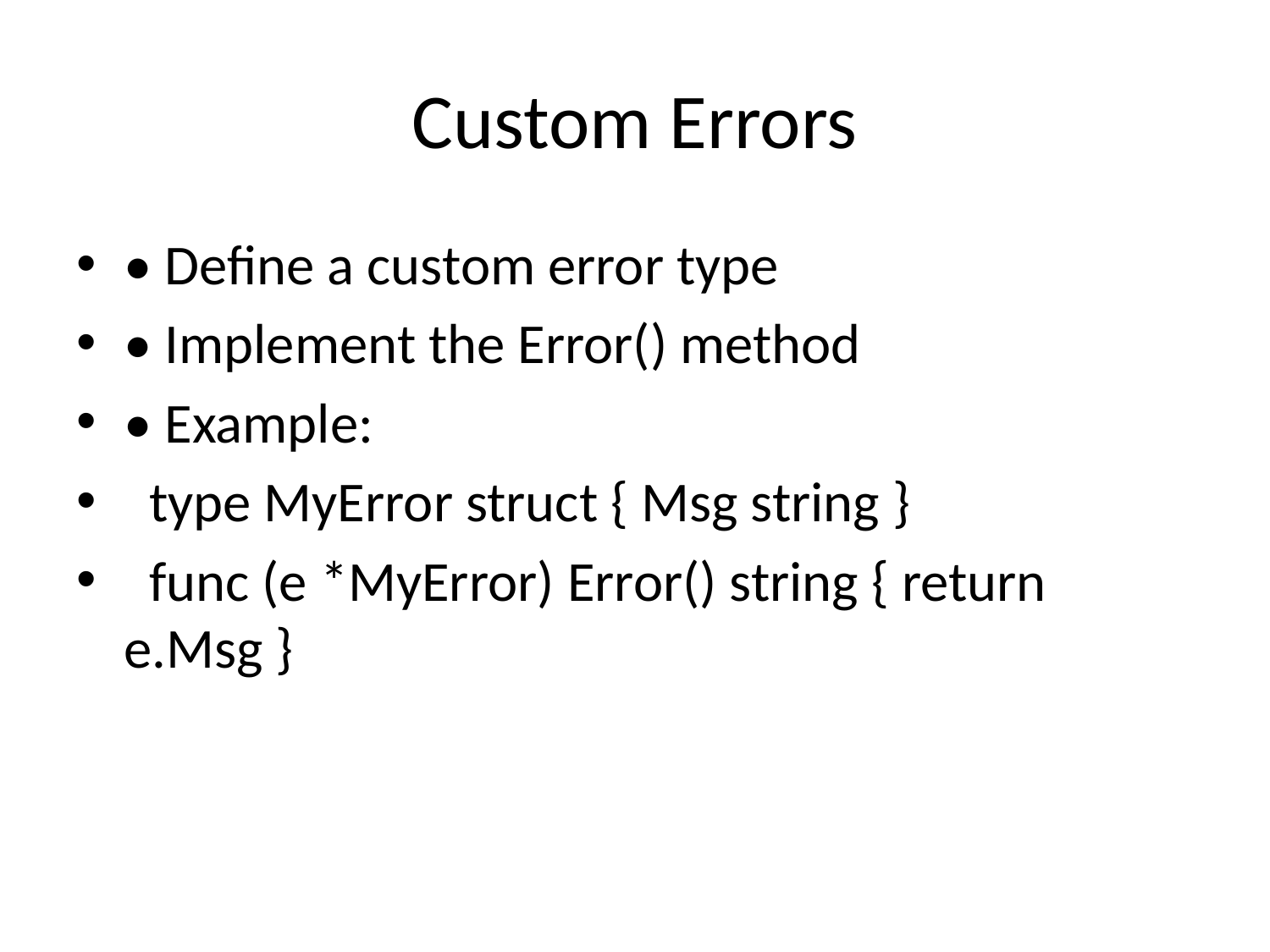

# Custom Errors
• Define a custom error type
• Implement the Error() method
• Example:
  type MyError struct { Msg string }
  func (e *MyError) Error() string { return e.Msg }